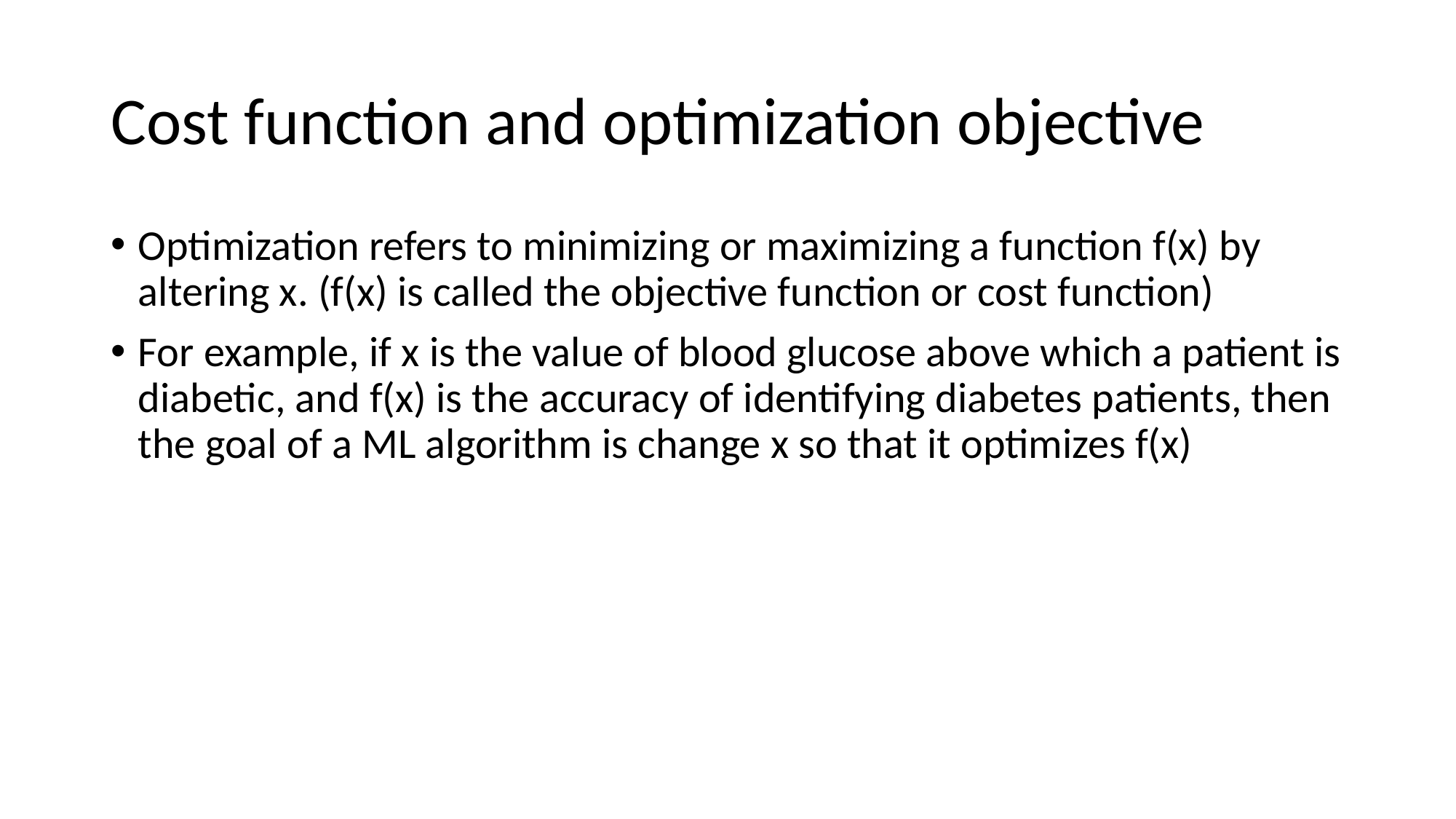

# Cost function and optimization objective
Optimization refers to minimizing or maximizing a function f(x) by altering x. (f(x) is called the objective function or cost function)
For example, if x is the value of blood glucose above which a patient is diabetic, and f(x) is the accuracy of identifying diabetes patients, then the goal of a ML algorithm is change x so that it optimizes f(x)